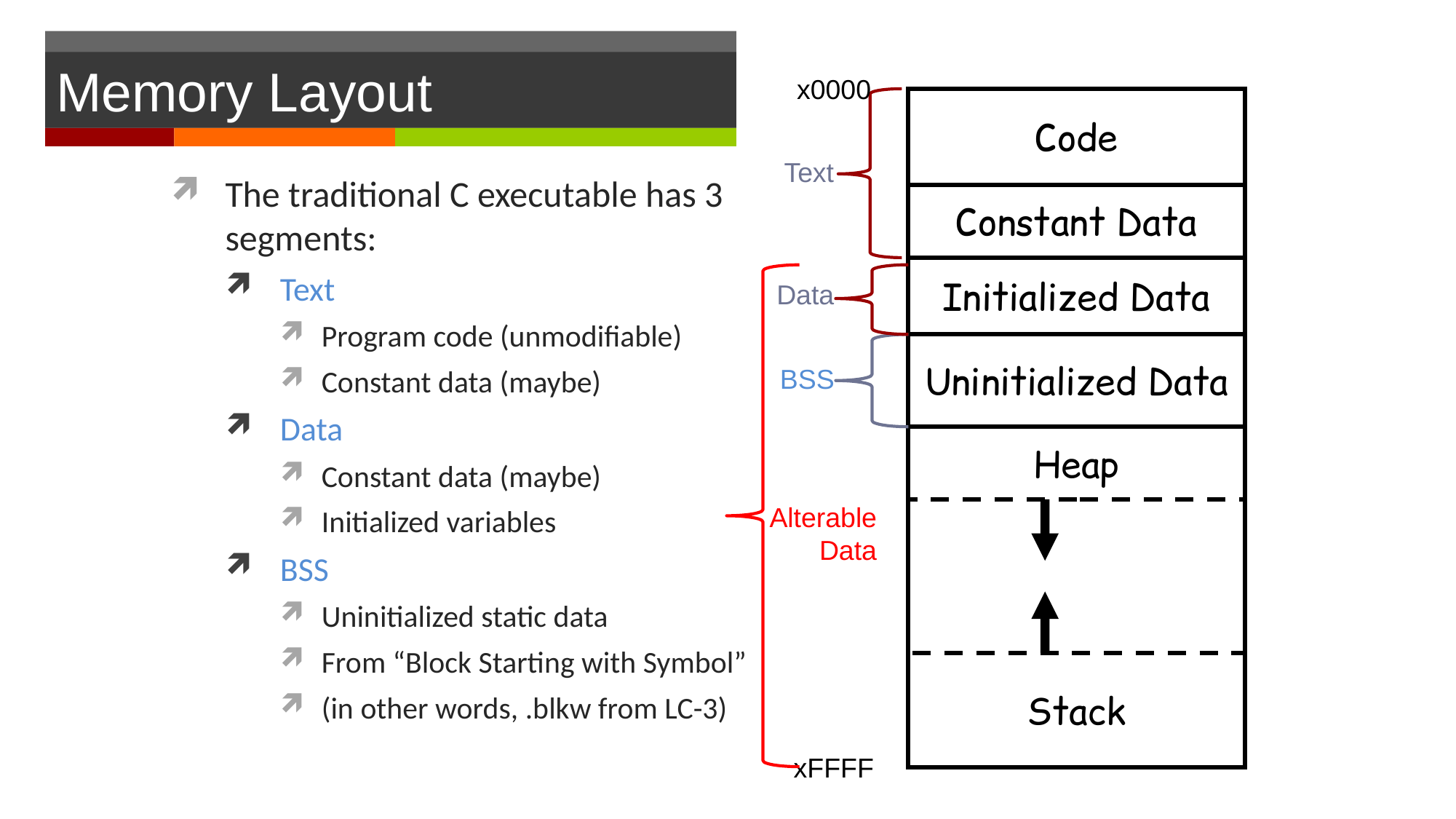

# Memory Layout
x0000

Code
Text
The traditional C executable has 3 segments:
Text
Program code (unmodifiable)
Constant data (maybe)
Data
Constant data (maybe)
Initialized variables
BSS
Uninitialized static data
From “Block Starting with Symbol”
(in other words, .blkw from LC-3)
Constant Data
Initialized Data

Data

Uninitialized Data
BSS
Heap
Alterable Data

Stack
xFFFF